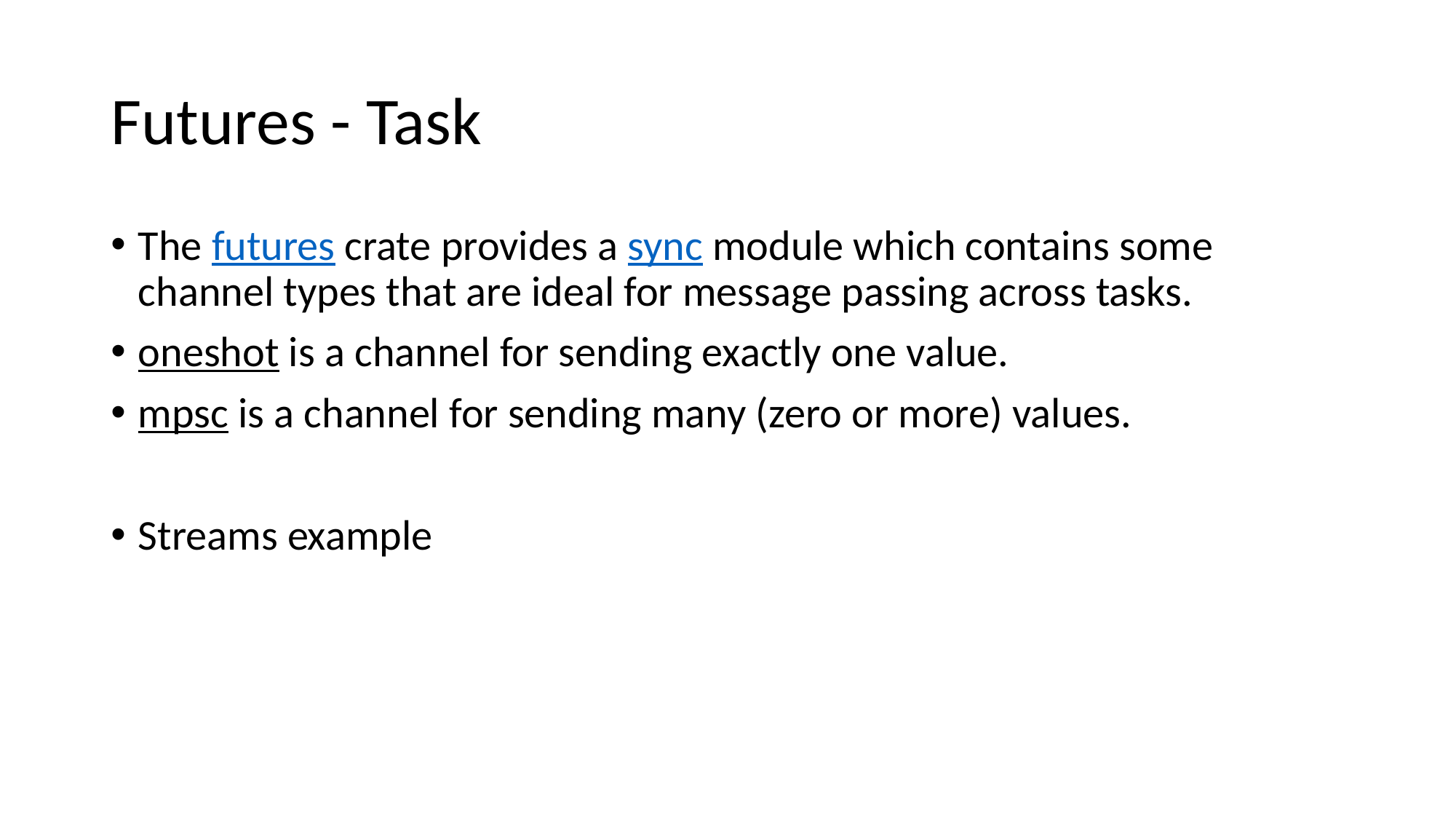

# Futures - Task
The futures crate provides a sync module which contains some channel types that are ideal for message passing across tasks.
oneshot is a channel for sending exactly one value.
mpsc is a channel for sending many (zero or more) values.

Streams example